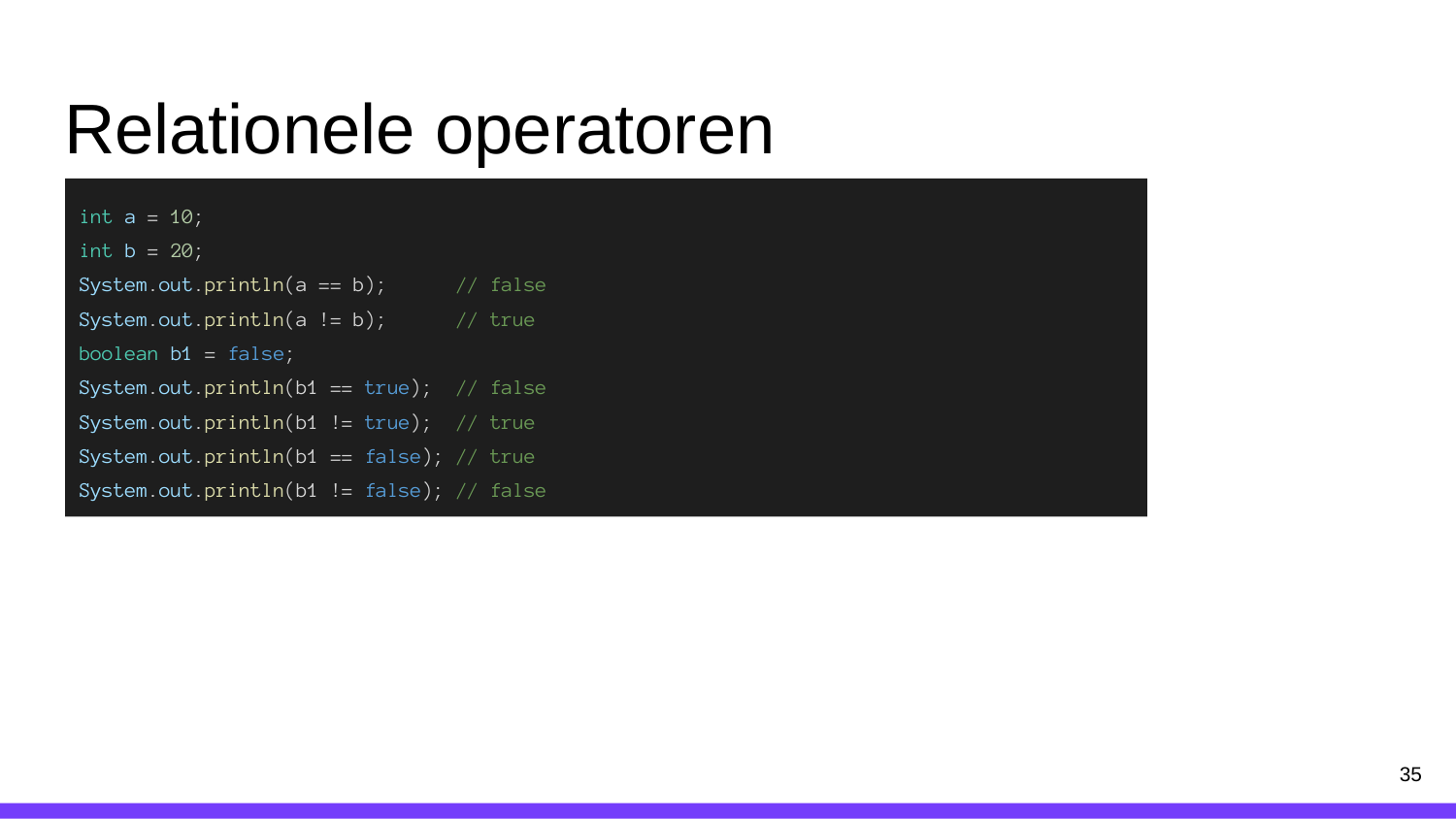

# Relationele operatoren
int a = 10;
int b = 20;
System.out.println(a == b);      // false
System.out.println(a != b);      // true
boolean b1 = false;
System.out.println(b1 == true);  // false
System.out.println(b1 != true);  // true
System.out.println(b1 == false); // true
System.out.println(b1 != false); // false
35